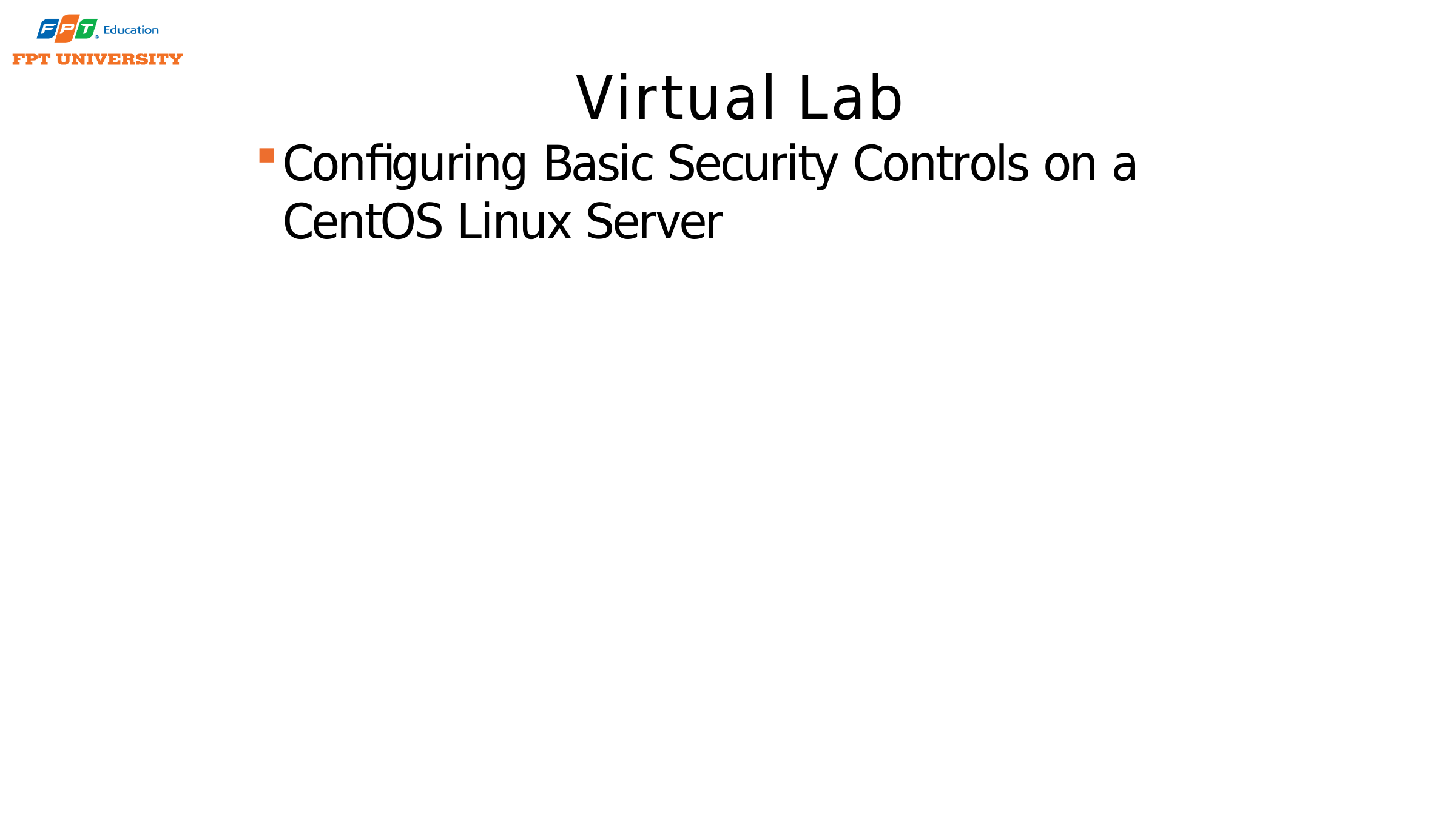

# Virtual Lab
Configuring Basic Security Controls on a CentOS Linux Server